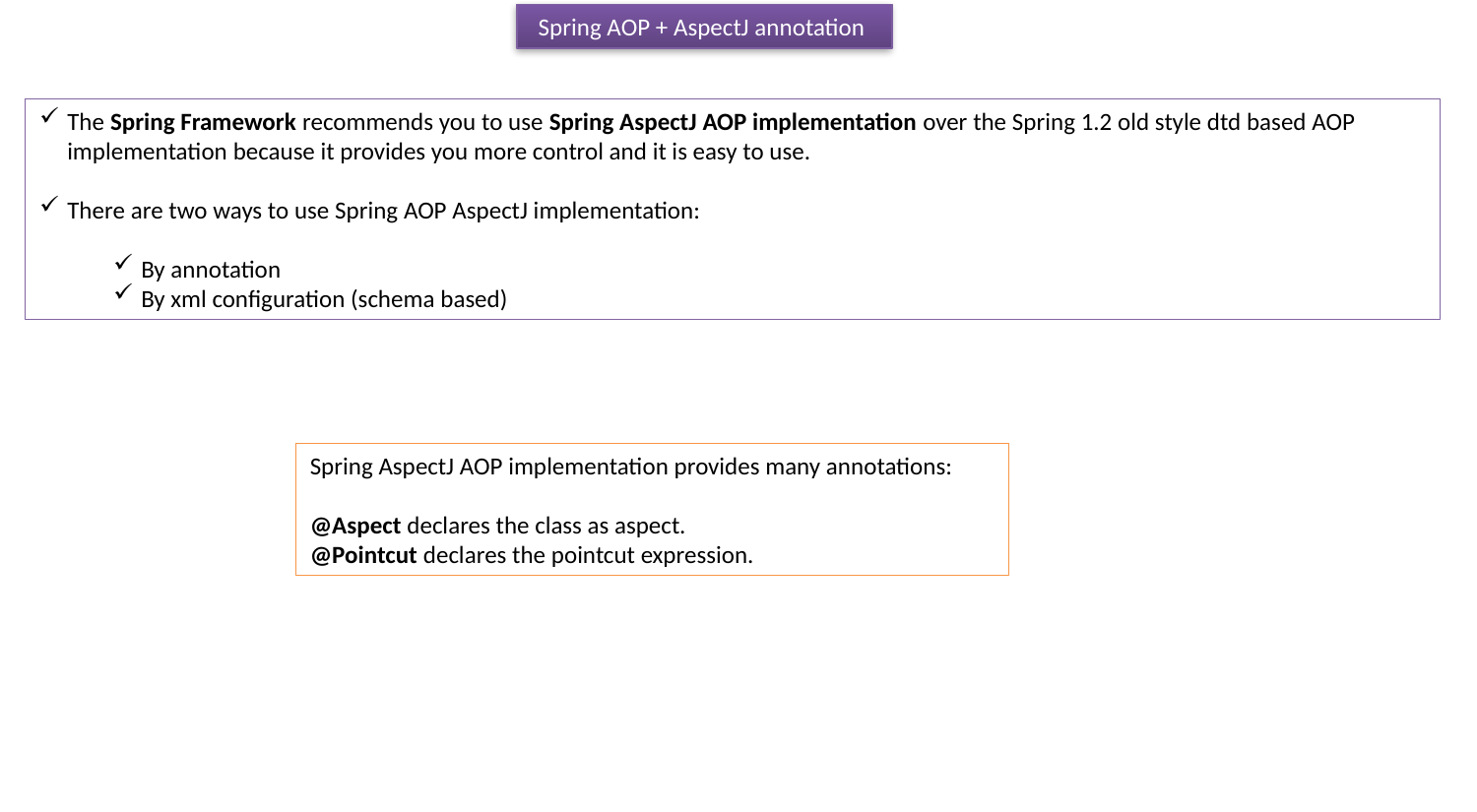

Spring AOP + AspectJ annotation

The Spring Framework recommends you to use Spring AspectJ AOP implementation over the Spring 1.2 old style dtd based AOP implementation because it provides you more control and it is easy to use.

There are two ways to use Spring AOP AspectJ implementation:
By annotation
By xml configuration (schema based)
Spring AspectJ AOP implementation provides many annotations:

@Aspect declares the class as aspect.
@Pointcut declares the pointcut expression.
How to apply AroundAdvice only for the method getEmployeeAge() and don’t apply for other methods?

We can match the method via following two ways :
Name match
Regular repression match